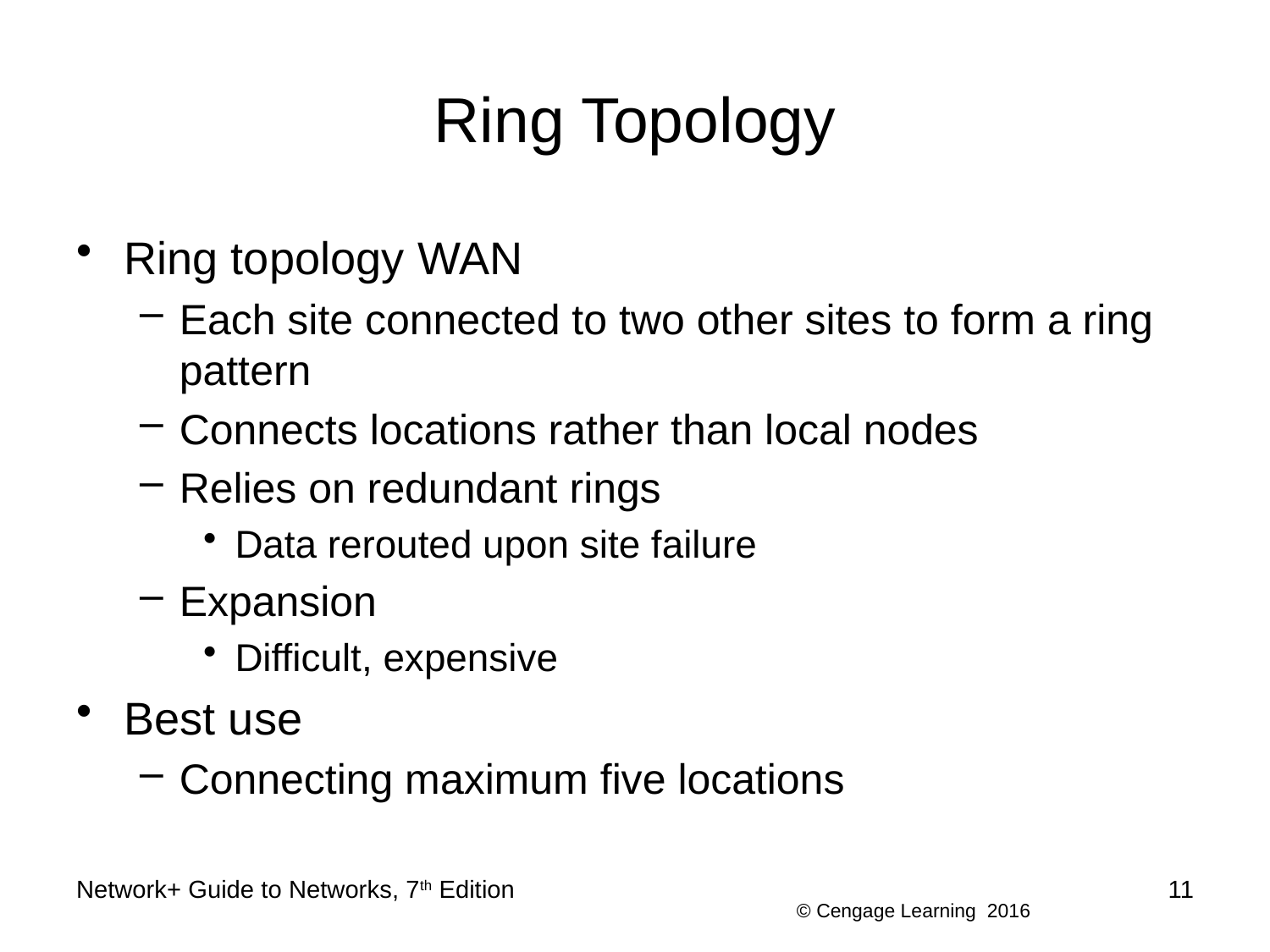

# Ring Topology
Ring topology WAN
Each site connected to two other sites to form a ring pattern
Connects locations rather than local nodes
Relies on redundant rings
Data rerouted upon site failure
Expansion
Difficult, expensive
Best use
Connecting maximum five locations

Network+ Guide to Networks, 7th Edition
11